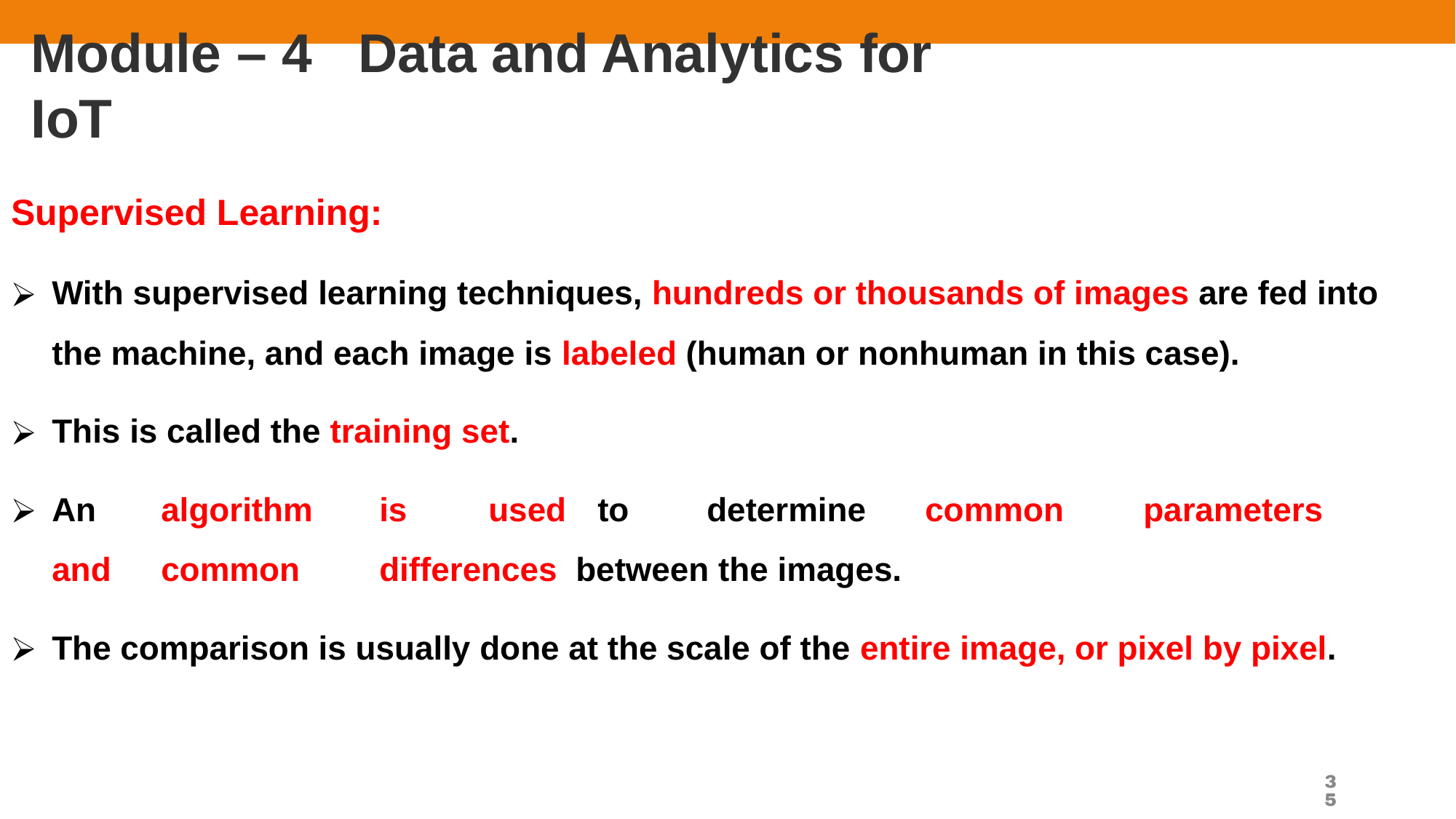

# Module – 4	Data and Analytics for IoT
Supervised Learning:
With supervised learning techniques, hundreds or thousands of images are fed into
the machine, and each image is labeled (human or nonhuman in this case).
This is called the training set.
An	algorithm	is	used	to	determine	common	parameters	and	common	differences  between the images.
The comparison is usually done at the scale of the entire image, or pixel by pixel.
35